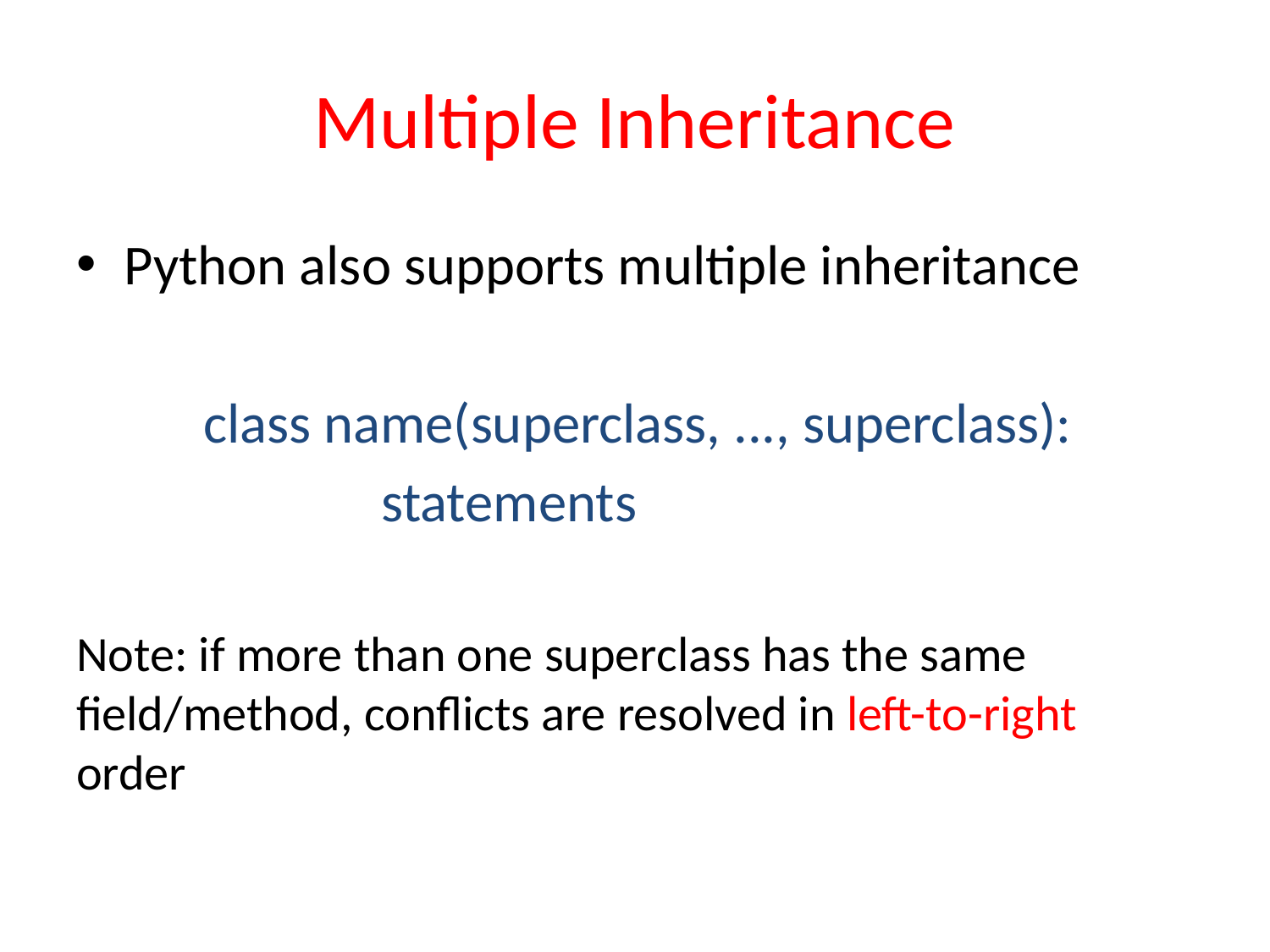

# Multiple Inheritance
Python also supports multiple inheritance

	class name(superclass, ..., superclass):
		    statements

Note: if more than one superclass has the same field/method, conflicts are resolved in left-to-right order